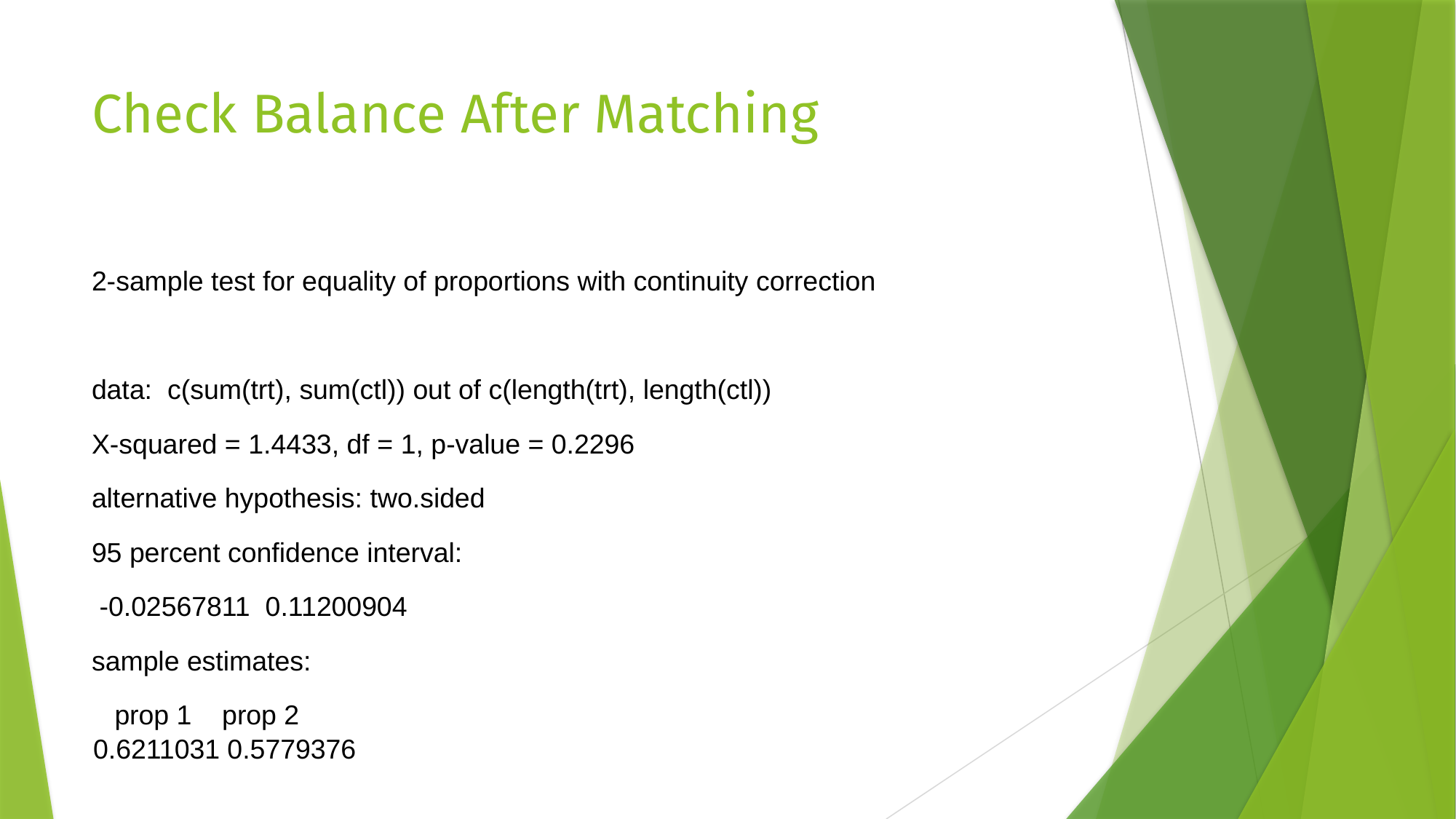

# Check Balance After Matching
2-sample test for equality of proportions with continuity correction

data:  c(sum(trt), sum(ctl)) out of c(length(trt), length(ctl))
X-squared = 1.4433, df = 1, p-value = 0.2296
alternative hypothesis: two.sided
95 percent confidence interval:
 -0.02567811  0.11200904
sample estimates:
   prop 1    prop 2
0.6211031 0.5779376